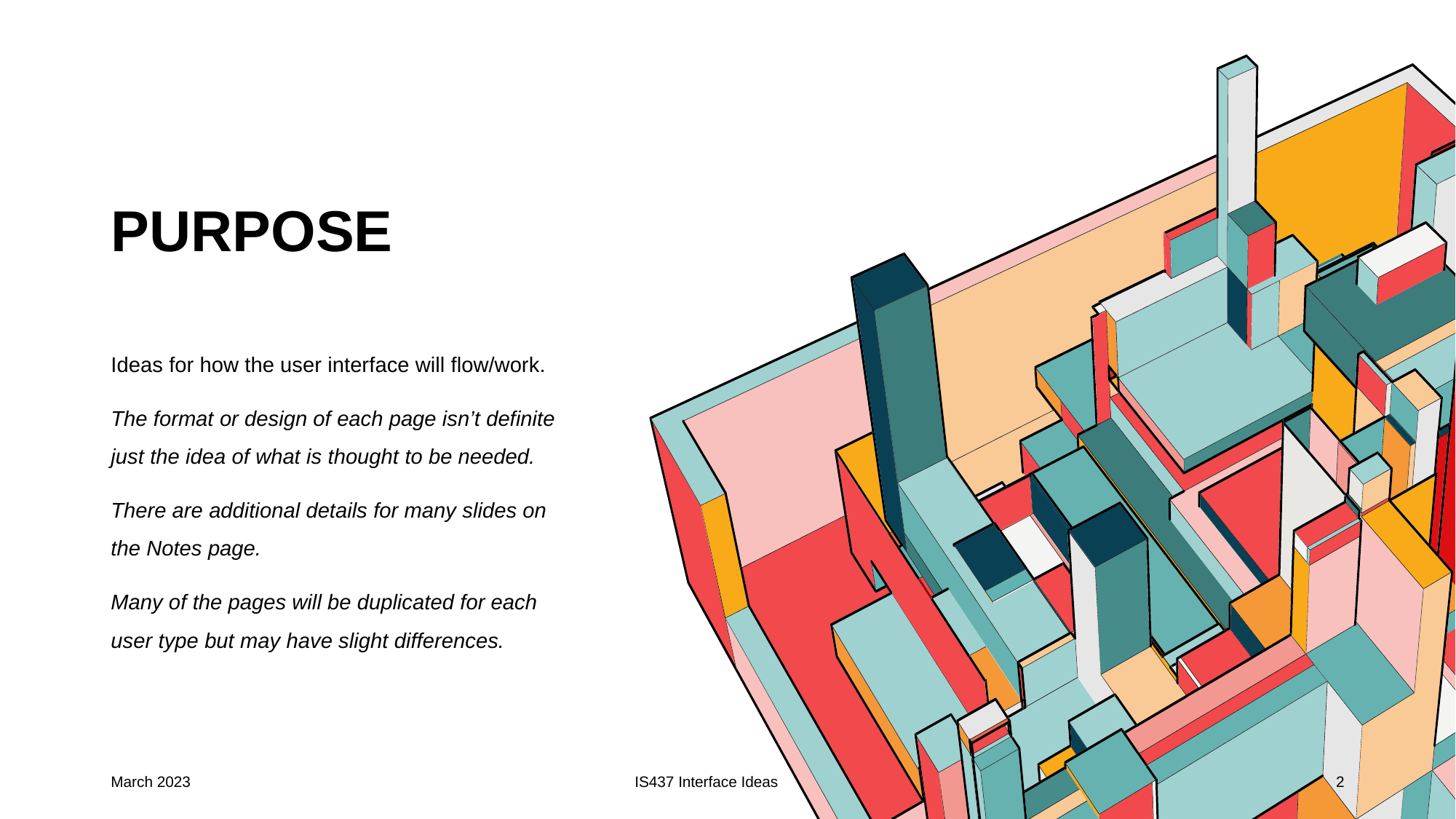

# Purpose
Ideas for how the user interface will flow/work.
The format or design of each page isn’t definite just the idea of what is thought to be needed.
There are additional details for many slides on the Notes page.
Many of the pages will be duplicated for each user type but may have slight differences.
March 2023
IS437 Interface Ideas
2